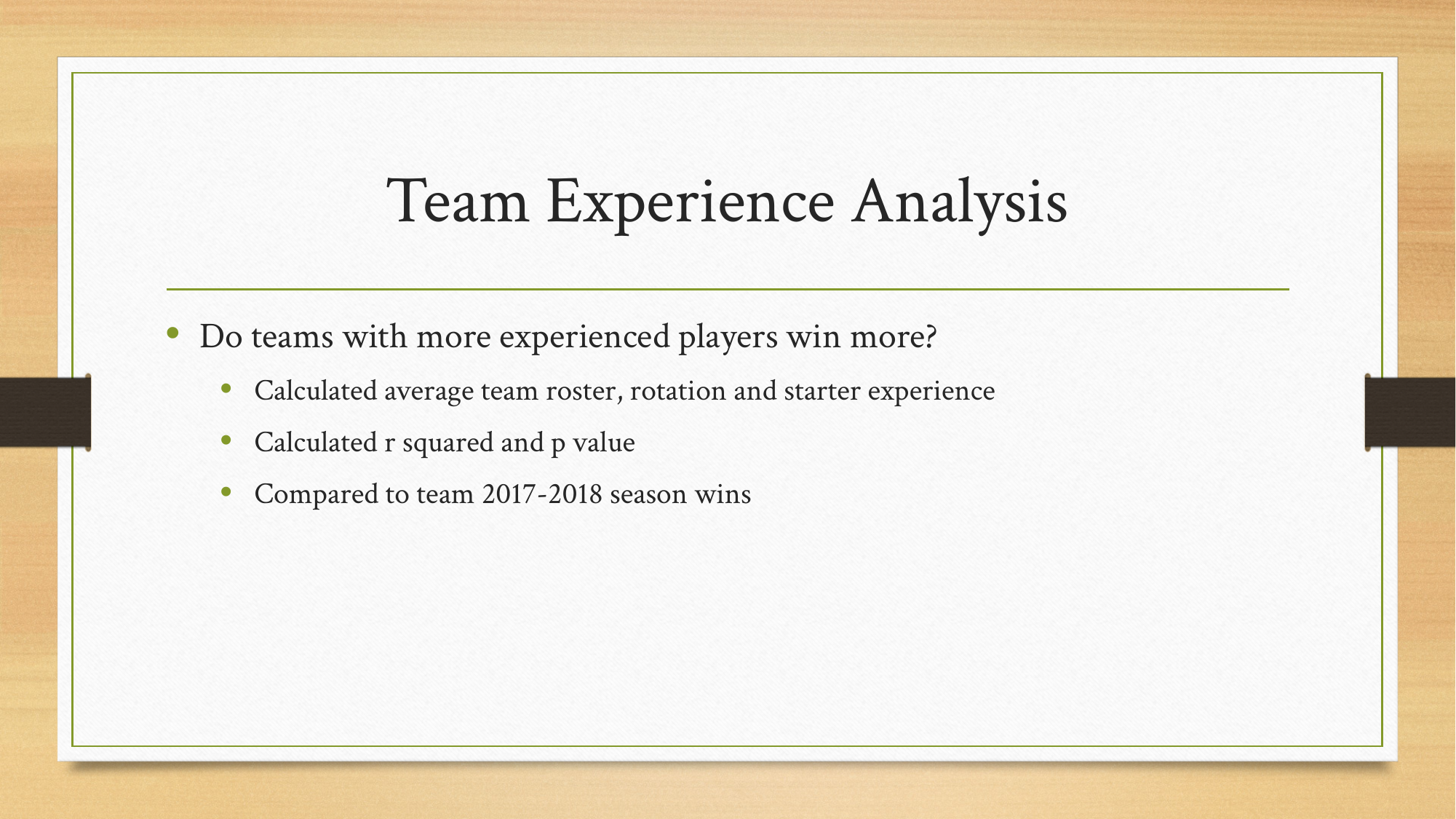

# Team Experience Analysis
Do teams with more experienced players win more?
Calculated average team roster, rotation and starter experience
Calculated r squared and p value
Compared to team 2017-2018 season wins